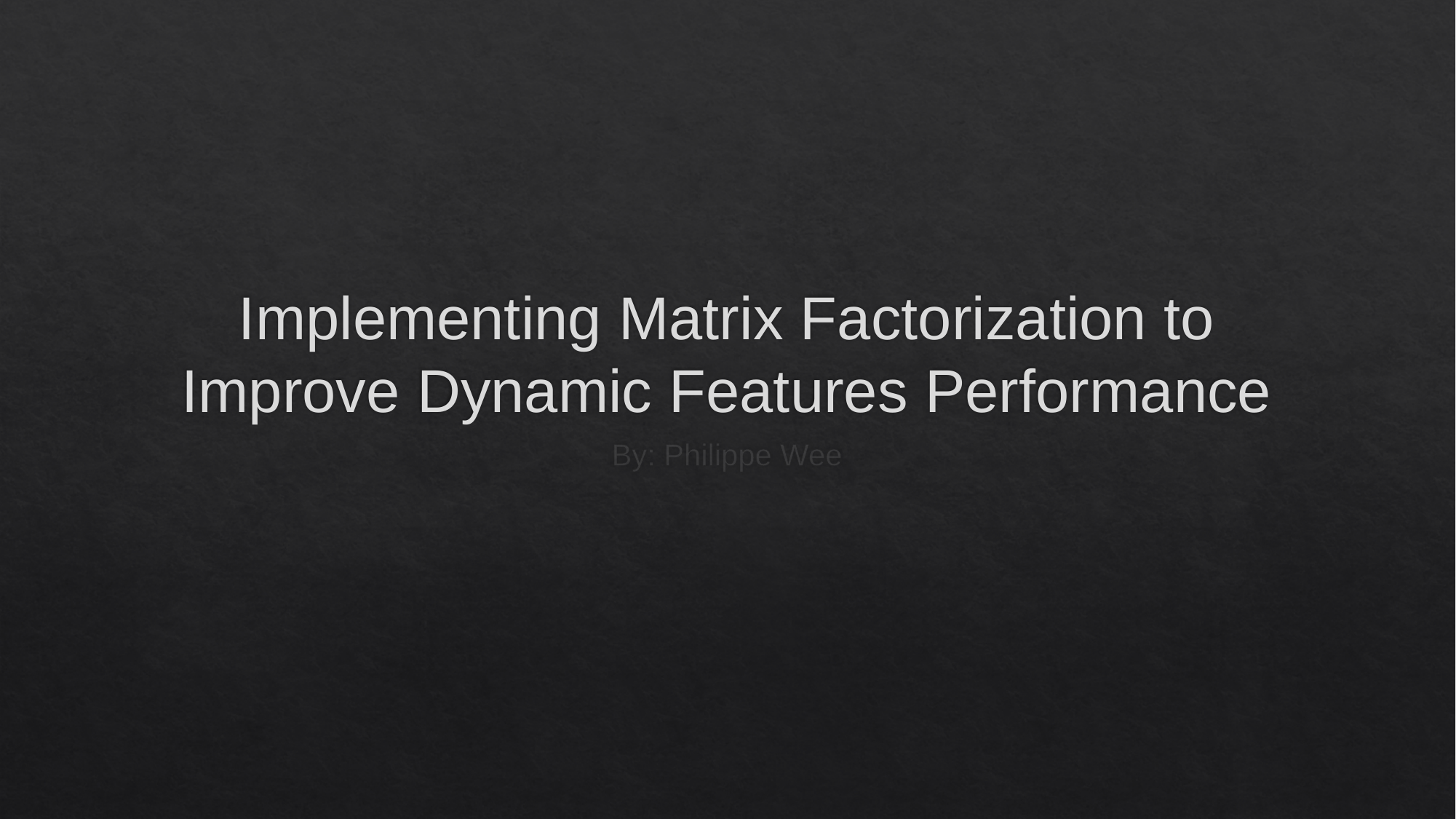

# Implementing Matrix Factorization to Improve Dynamic Features Performance
By: Philippe Wee